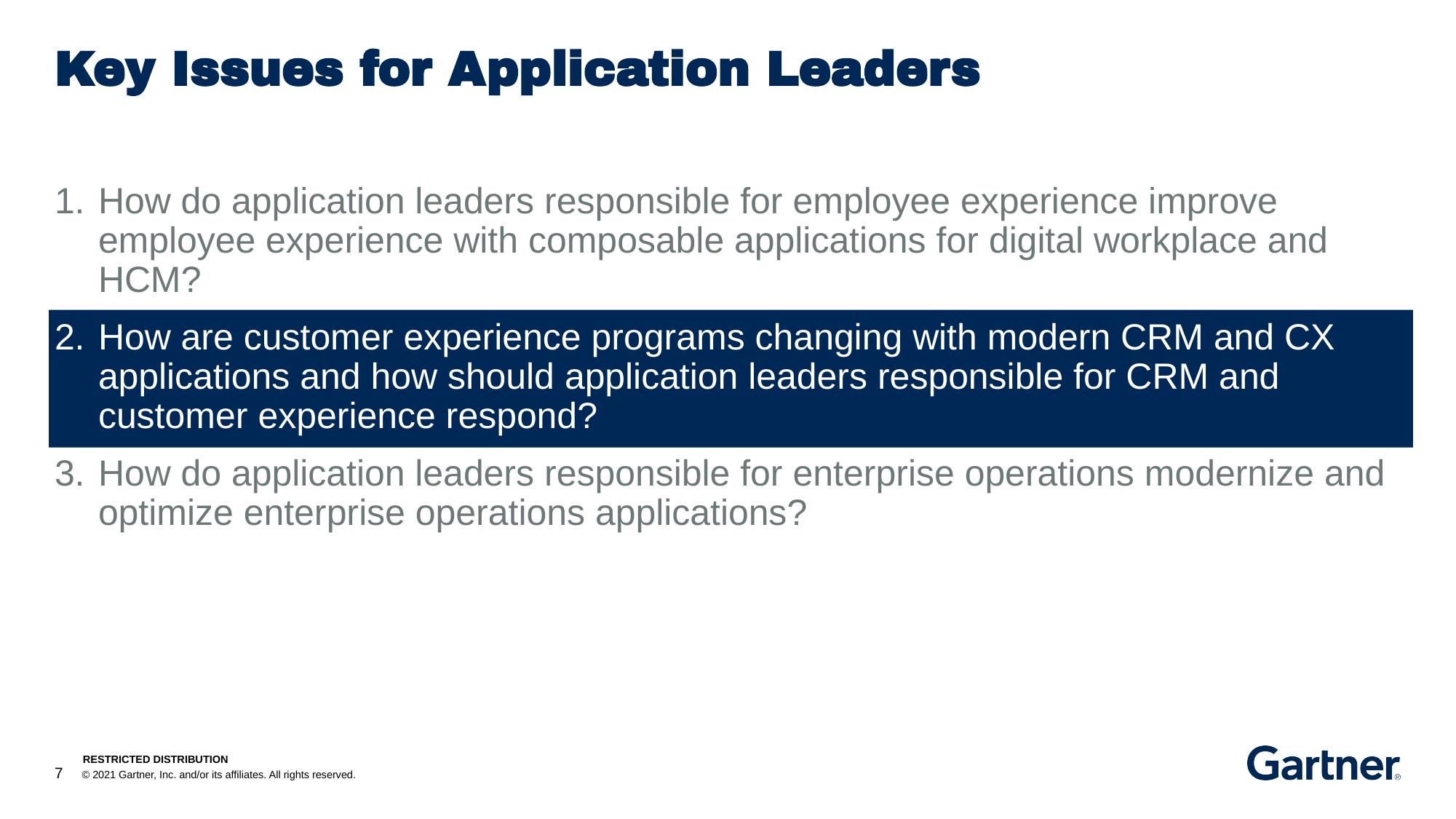

# Key Issues for Application Leaders
How do application leaders responsible for employee experience improve employee experience with composable applications for digital workplace and HCM?
How are customer experience programs changing with modern CRM and CX applications and how should application leaders responsible for CRM and customer experience respond?
How do application leaders responsible for enterprise operations modernize and optimize enterprise operations applications?